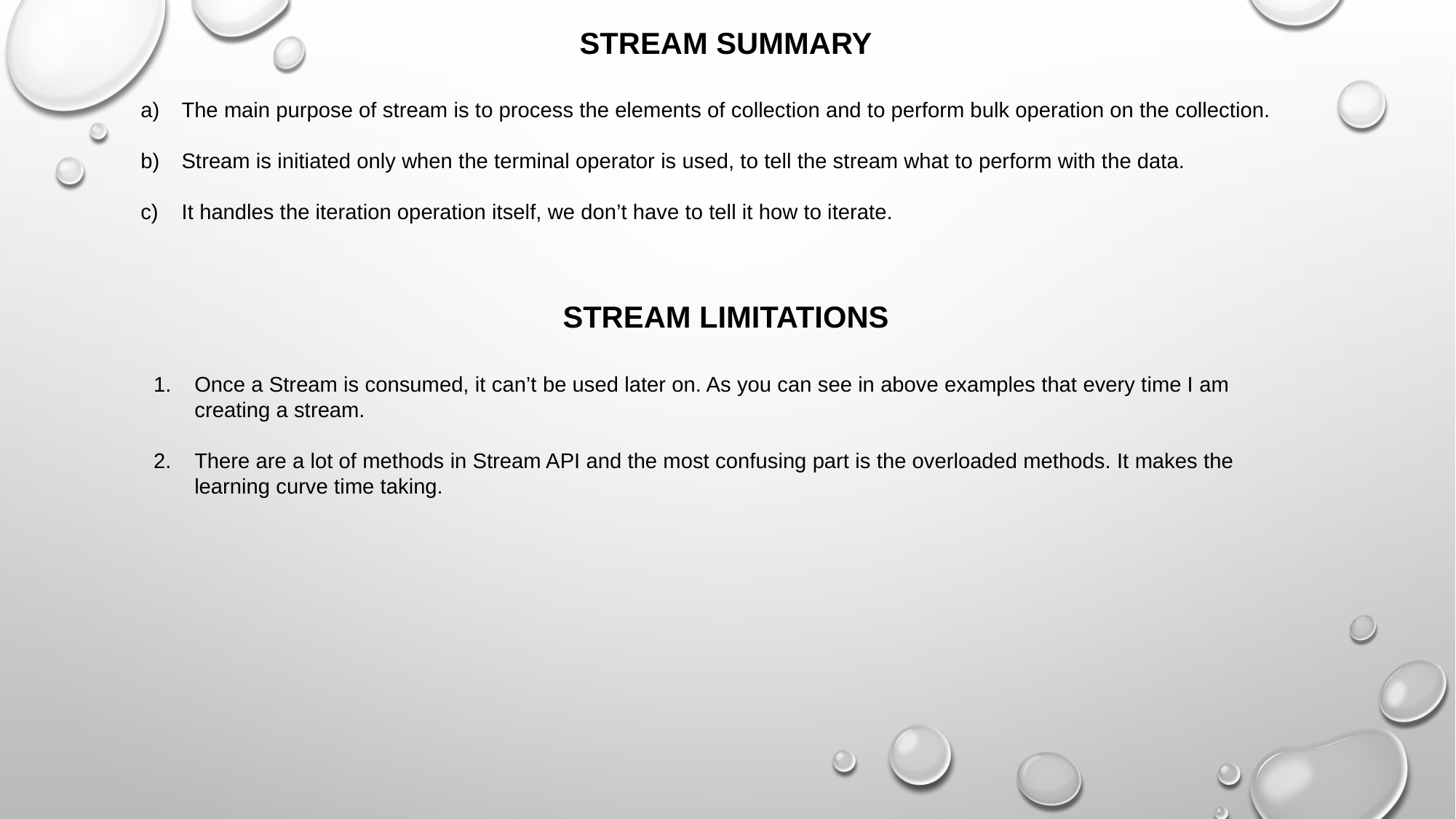

Stream Summary
The main purpose of stream is to process the elements of collection and to perform bulk operation on the collection.

Stream is initiated only when the terminal operator is used, to tell the stream what to perform with the data.

It handles the iteration operation itself, we don’t have to tell it how to iterate.
# Stream Limitations
Once a Stream is consumed, it can’t be used later on. As you can see in above examples that every time I am creating a stream.

There are a lot of methods in Stream API and the most confusing part is the overloaded methods. It makes the learning curve time taking.